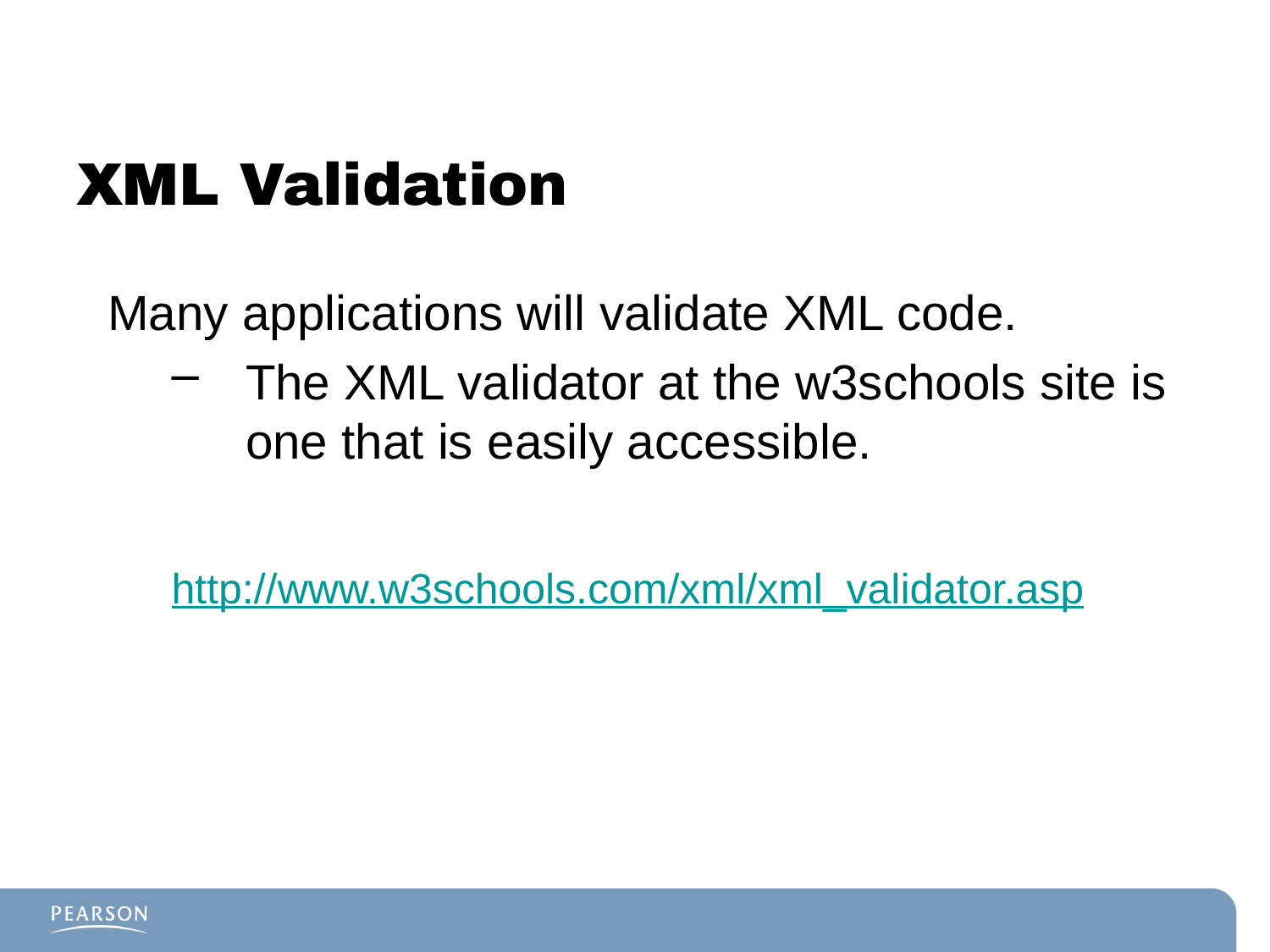

# XML Validation
Many applications will validate XML code.
The XML validator at the w3schools site is one that is easily accessible.

http://www.w3schools.com/xml/xml_validator.asp